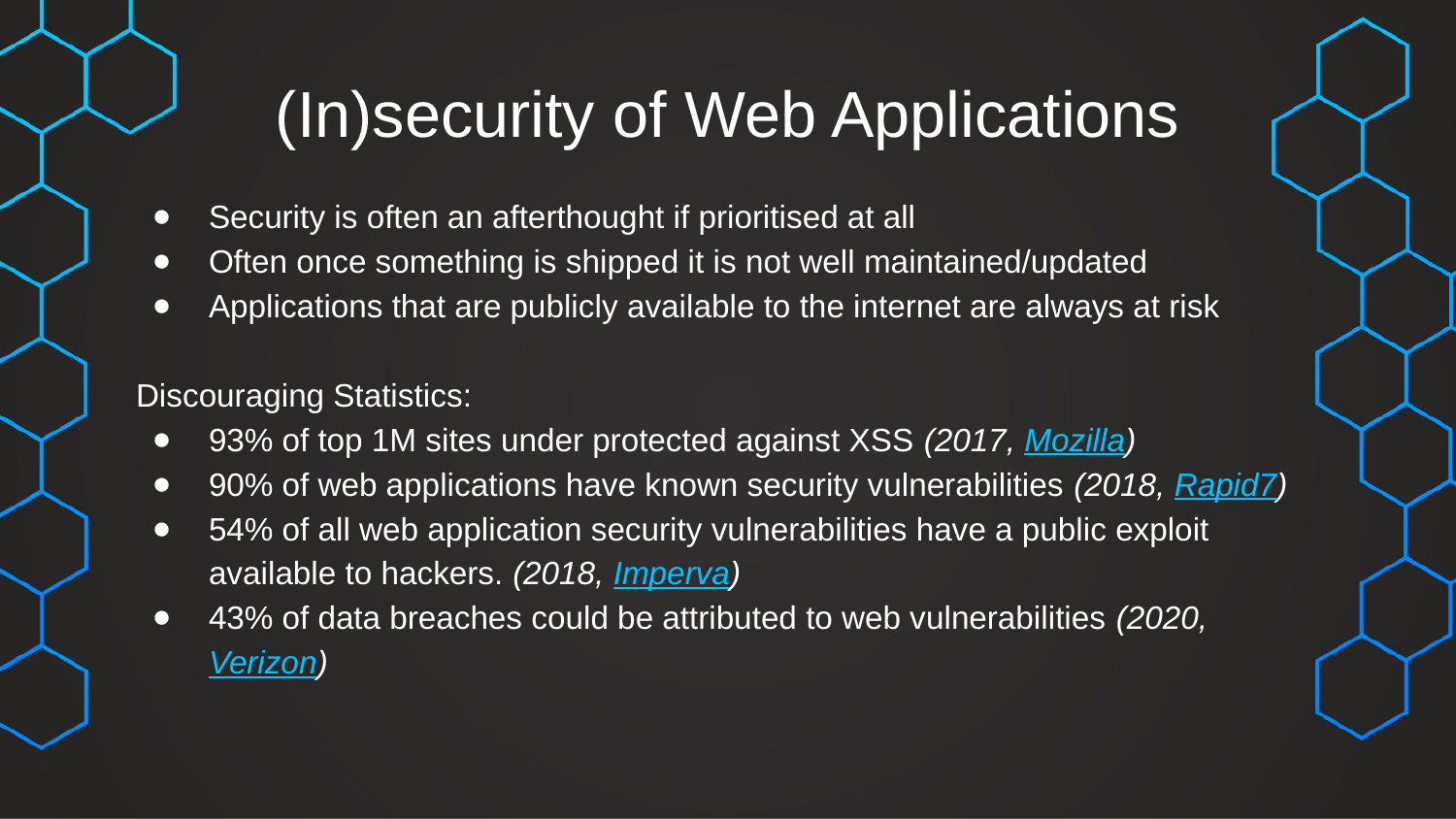

# (In)security of Web Applications
Security is often an afterthought if prioritised at all
Often once something is shipped it is not well maintained/updated
Applications that are publicly available to the internet are always at risk

Discouraging Statistics:
93% of top 1M sites under protected against XSS (2017, Mozilla)
90% of web applications have known security vulnerabilities (2018, Rapid7)
54% of all web application security vulnerabilities have a public exploit available to hackers. (2018, Imperva)
43% of data breaches could be attributed to web vulnerabilities (2020, Verizon)